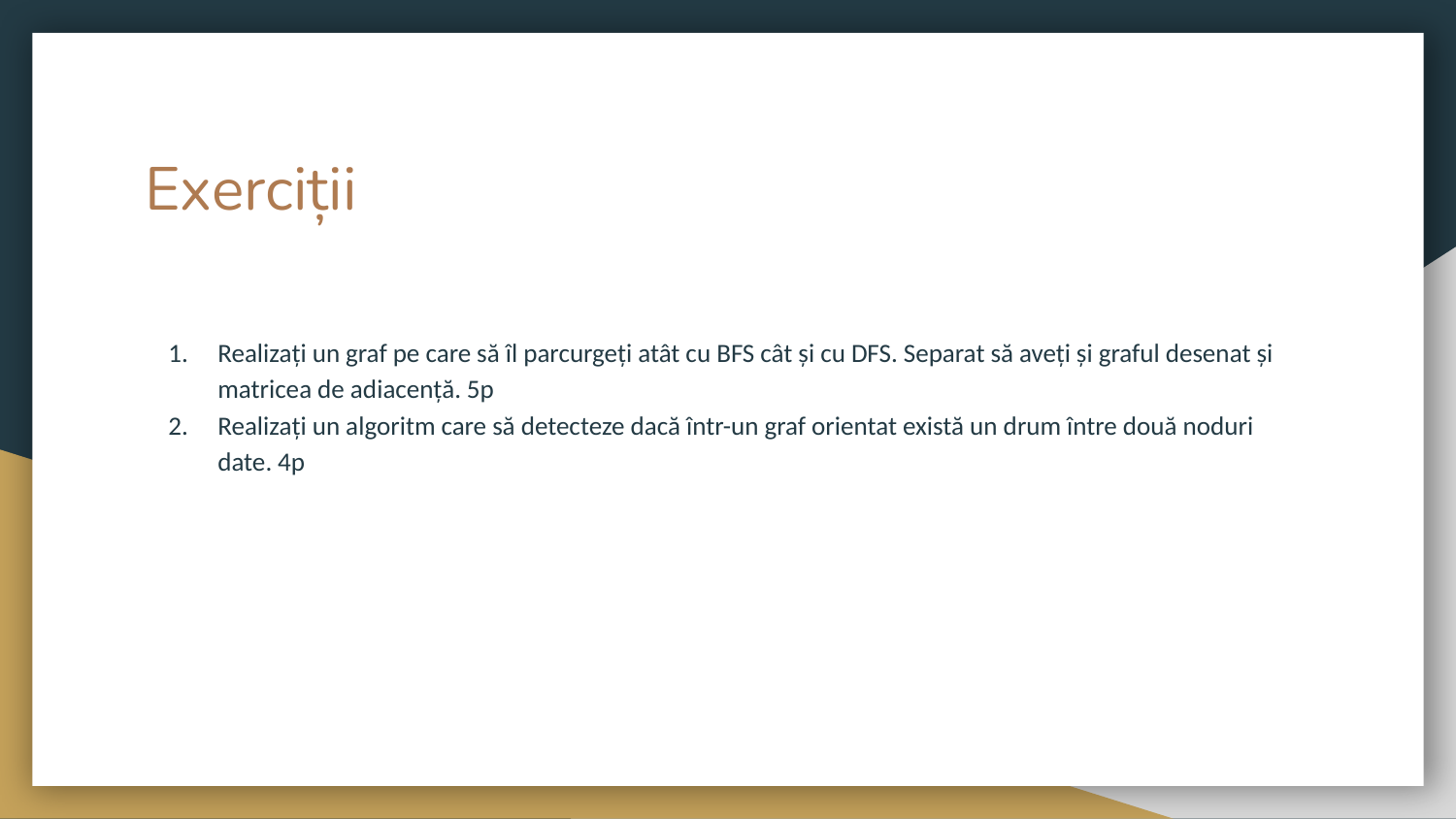

# Exerciții
Realizați un graf pe care să îl parcurgeți atât cu BFS cât și cu DFS. Separat să aveți și graful desenat și matricea de adiacență. 5p
Realizați un algoritm care să detecteze dacă într-un graf orientat există un drum între două noduri date. 4p